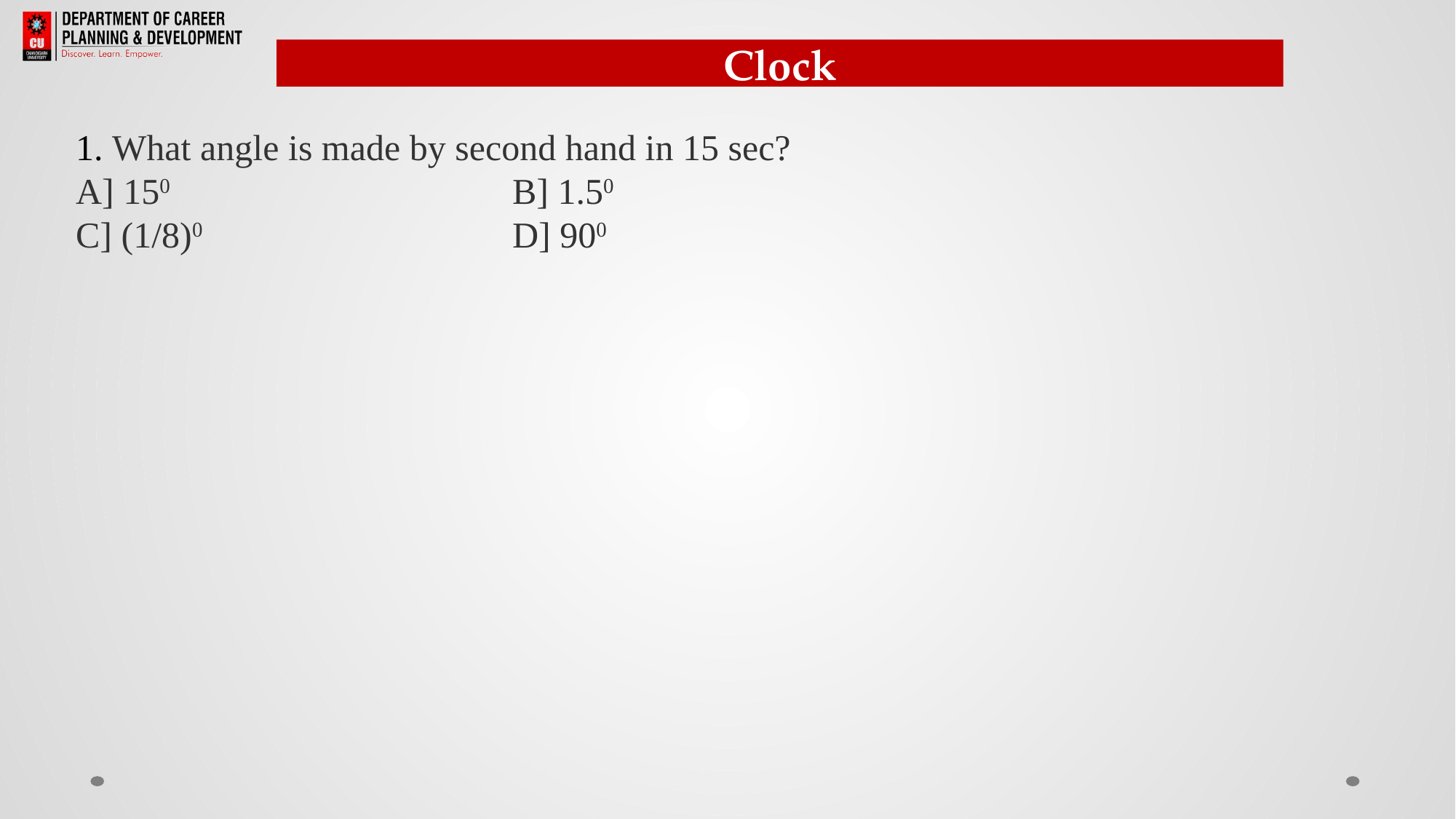

Clock
1. What angle is made by second hand in 15 sec?
A] 150              		B] 1.50
C] (1/8)0 			D] 900